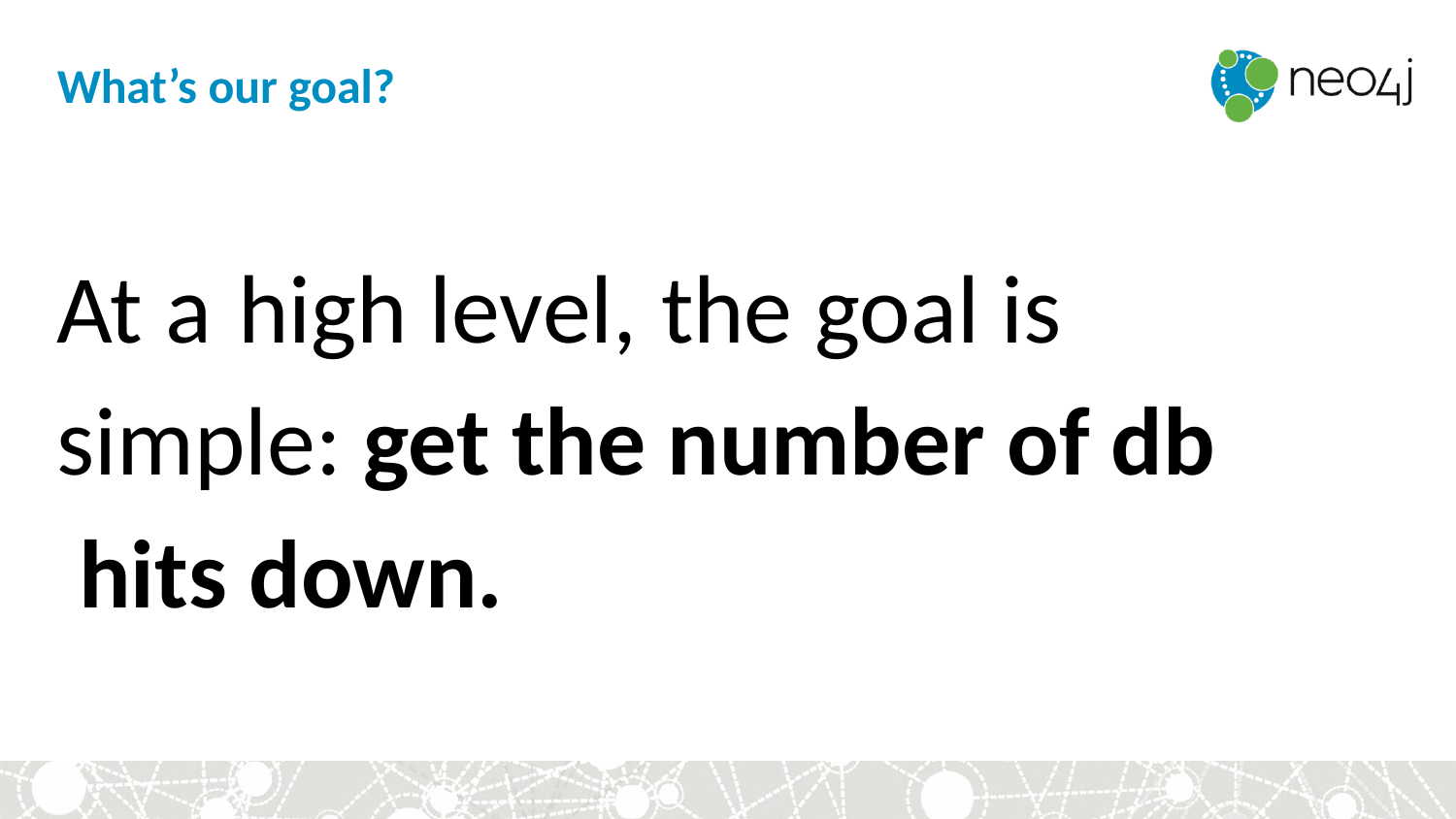

What’s our goal?
At a	high level,	the goal is  simple: get the number of db  hits down.